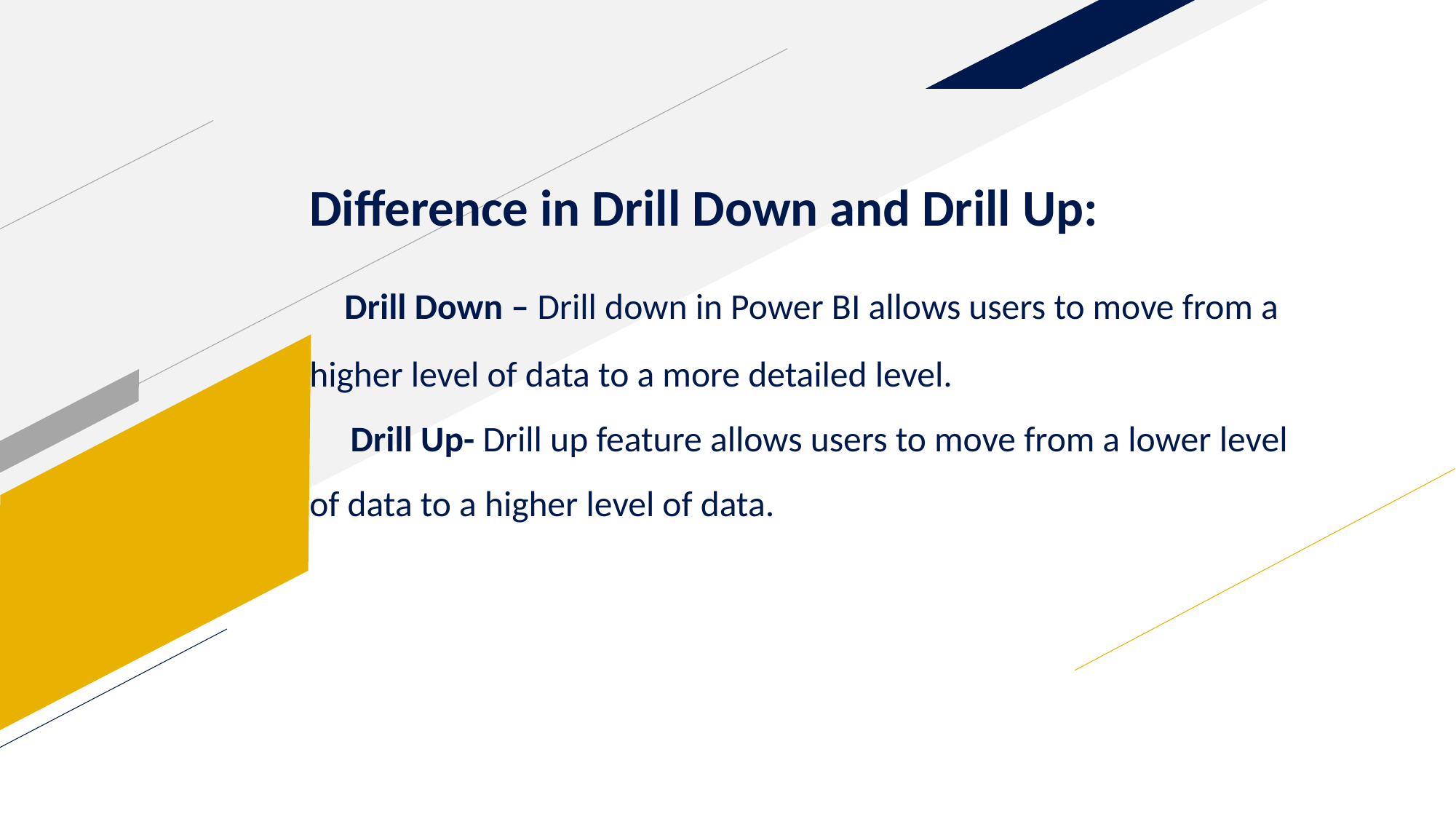

# Difference in Drill Down and Drill Up: Drill Down – Drill down in Power BI allows users to move from a higher level of data to a more detailed level. Drill Up- Drill up feature allows users to move from a lower level of data to a higher level of data.